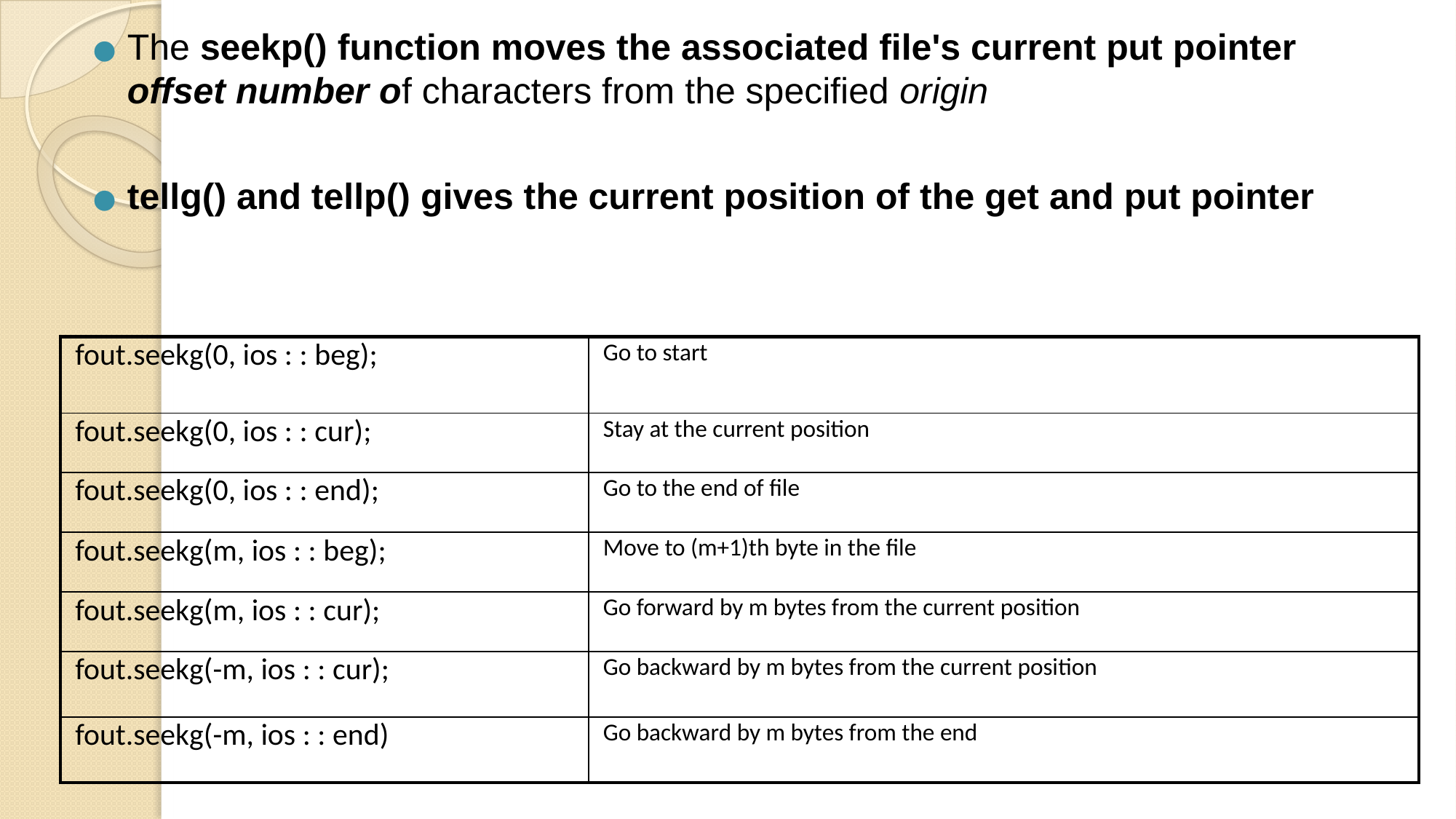

The seekp() function moves the associated file's current put pointer offset number of characters from the specified origin

tellg() and tellp() gives the current position of the get and put pointer

| fout.seekg(0, ios : : beg); | Go to start |
| --- | --- |
| fout.seekg(0, ios : : cur); | Stay at the current position |
| fout.seekg(0, ios : : end); | Go to the end of file |
| fout.seekg(m, ios : : beg); | Move to (m+1)th byte in the file |
| fout.seekg(m, ios : : cur); | Go forward by m bytes from the current position |
| fout.seekg(-m, ios : : cur); | Go backward by m bytes from the current position |
| fout.seekg(-m, ios : : end) | Go backward by m bytes from the end |